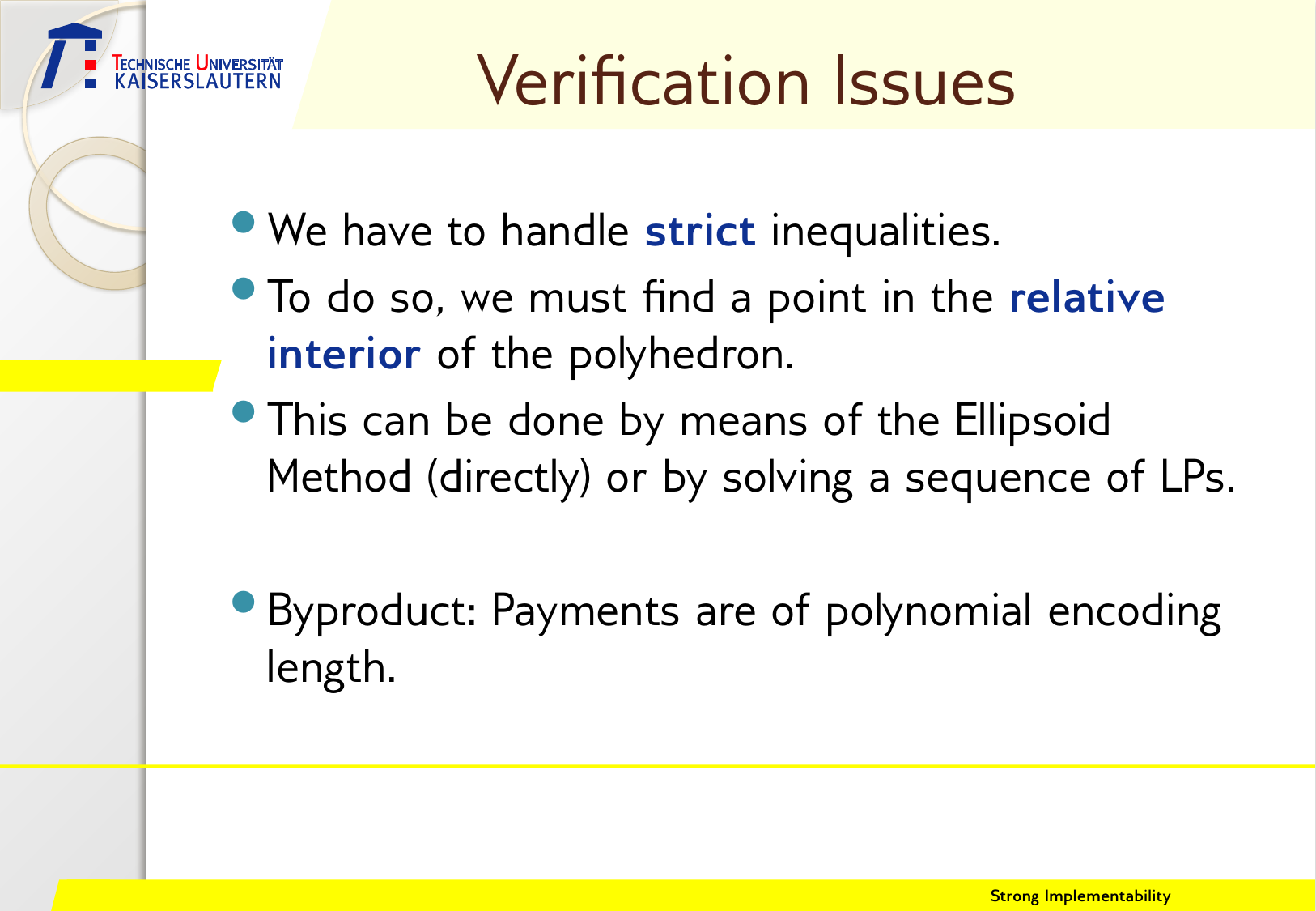

# Verification Issues
We have to handle strict inequalities.
To do so, we must find a point in the relative interior of the polyhedron.
This can be done by means of the Ellipsoid Method (directly) or by solving a sequence of LPs.

Byproduct: Payments are of polynomial encoding length.
Strong Implementability